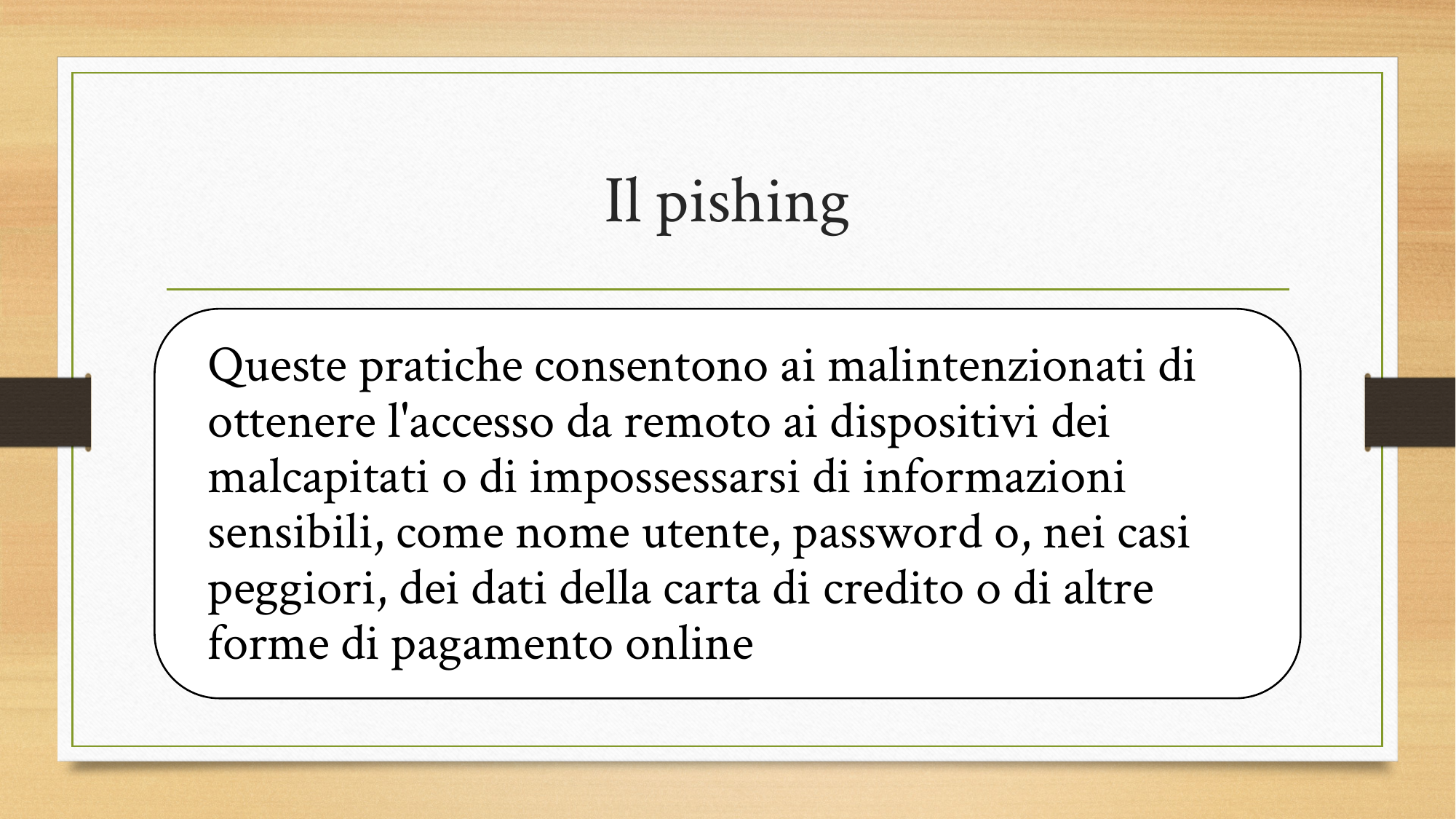

# Il pishing
Queste pratiche consentono ai malintenzionati di ottenere l'accesso da remoto ai dispositivi dei malcapitati o di impossessarsi di informazioni sensibili, come nome utente, password o, nei casi peggiori, dei dati della carta di credito o di altre forme di pagamento online